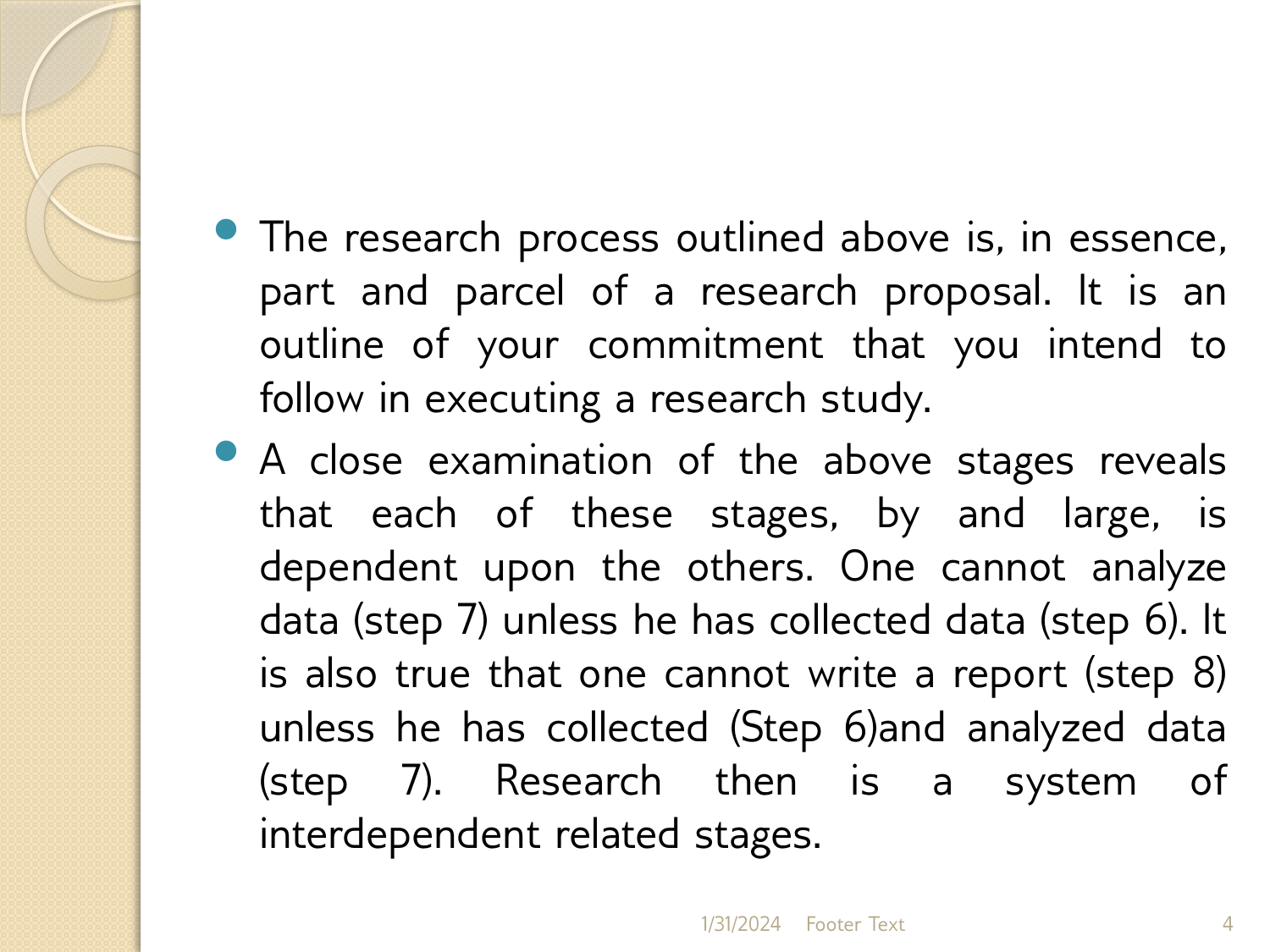

#
The research process outlined above is, in essence, part and parcel of a research proposal. It is an outline of your commitment that you intend to follow in executing a research study.
A close examination of the above stages reveals that each of these stages, by and large, is dependent upon the others. One cannot analyze data (step 7) unless he has collected data (step 6). It is also true that one cannot write a report (step 8) unless he has collected (Step 6)and analyzed data (step 7). Research then is a system of interdependent related stages.
1/31/2024
Footer Text
4